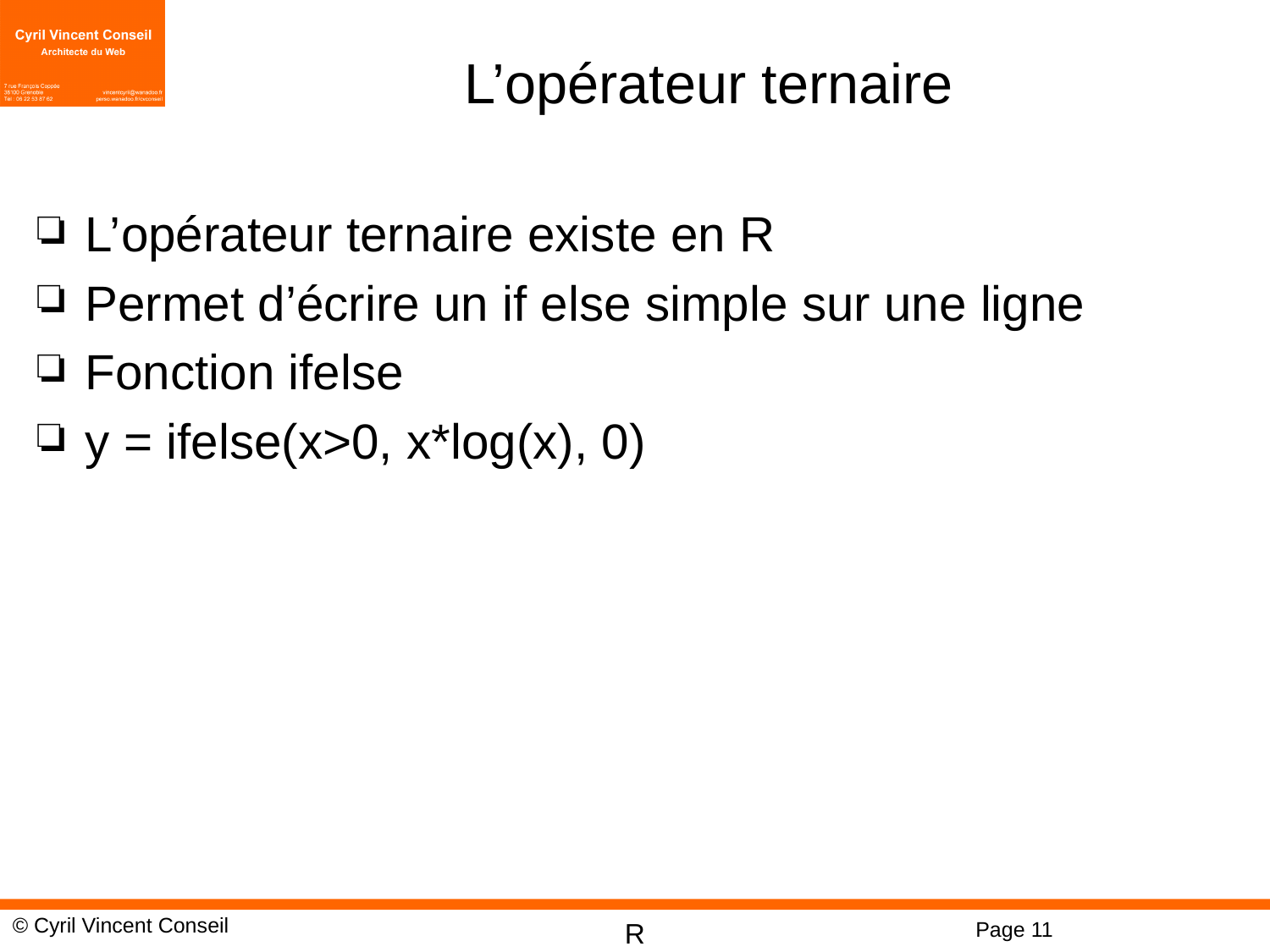

# L’opérateur ternaire
L’opérateur ternaire existe en R
Permet d’écrire un if else simple sur une ligne
Fonction ifelse
y = ifelse(x>0, x*log(x), 0)